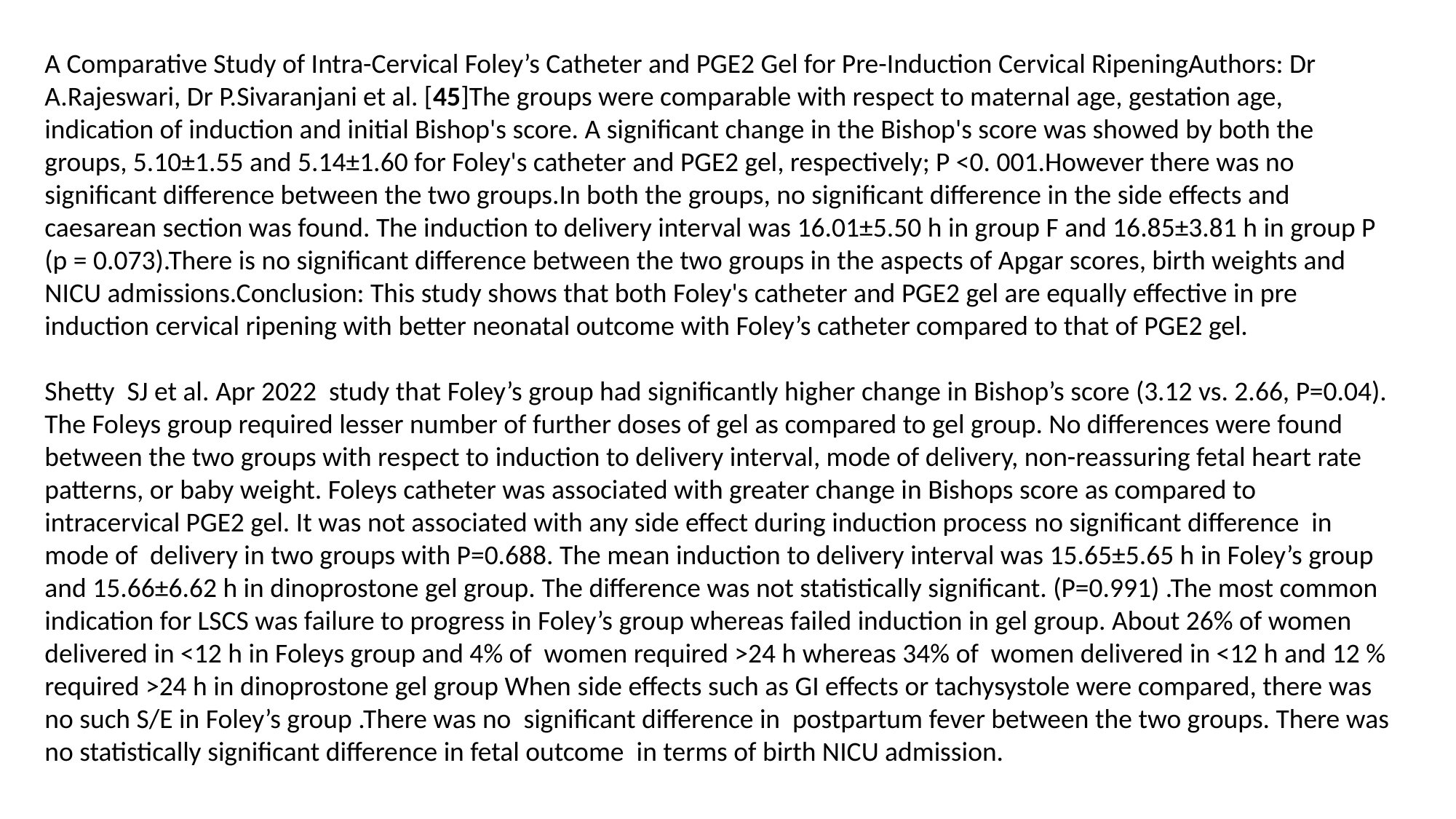

A Comparative Study of Intra-Cervical Foley’s Catheter and PGE2 Gel for Pre-Induction Cervical RipeningAuthors: Dr A.Rajeswari, Dr P.Sivaranjani et al. [45]The groups were comparable with respect to maternal age, gestation age, indication of induction and initial Bishop's score. A significant change in the Bishop's score was showed by both the groups, 5.10±1.55 and 5.14±1.60 for Foley's catheter and PGE2 gel, respectively; P <0. 001.However there was no significant difference between the two groups.In both the groups, no significant difference in the side effects and caesarean section was found. The induction to delivery interval was 16.01±5.50 h in group F and 16.85±3.81 h in group P (p = 0.073).There is no significant difference between the two groups in the aspects of Apgar scores, birth weights and NICU admissions.Conclusion: This study shows that both Foley's catheter and PGE2 gel are equally effective in pre induction cervical ripening with better neonatal outcome with Foley’s catheter compared to that of PGE2 gel.

Shetty  SJ et al. Apr 2022  study that Foley’s group had significantly higher change in Bishop’s score (3.12 vs. 2.66, P=0.04). The Foleys group required lesser number of further doses of gel as compared to gel group. No differences were found between the two groups with respect to induction to delivery interval, mode of delivery, non-reassuring fetal heart rate patterns, or baby weight. Foleys catheter was associated with greater change in Bishops score as compared to intracervical PGE2 gel. It was not associated with any side effect during induction process no significant difference  in mode of  delivery in two groups with P=0.688. The mean induction to delivery interval was 15.65±5.65 h in Foley’s group and 15.66±6.62 h in dinoprostone gel group. The difference was not statistically significant. (P=0.991) .The most common indication for LSCS was failure to progress in Foley’s group whereas failed induction in gel group. About 26% of women delivered in <12 h in Foleys group and 4% of  women required >24 h whereas 34% of  women delivered in <12 h and 12 % required >24 h in dinoprostone gel group When side effects such as GI effects or tachysystole were compared, there was no such S/E in Foley’s group .There was no  significant difference in  postpartum fever between the two groups. There was no statistically significant difference in fetal outcome  in terms of birth NICU admission.